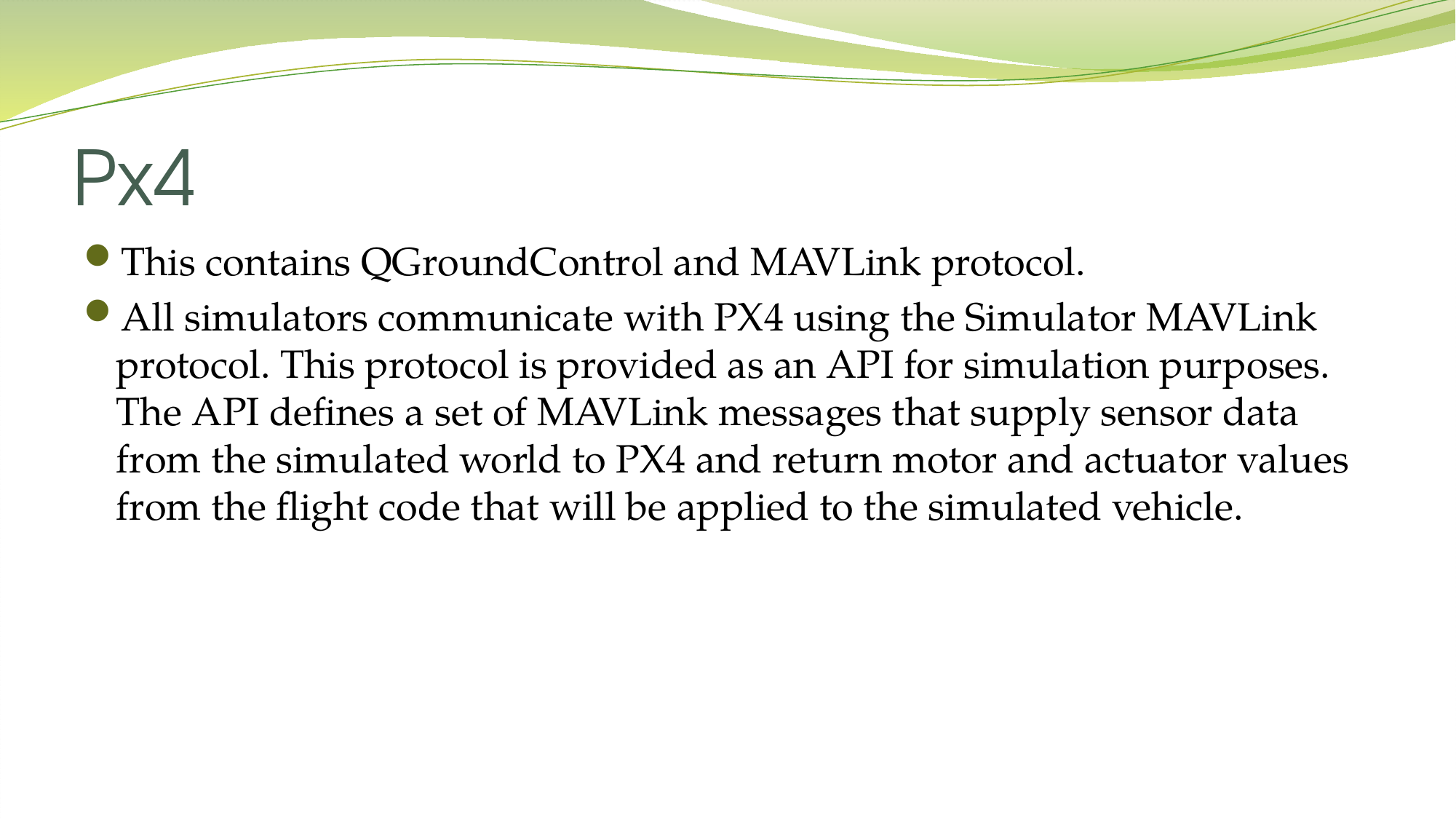

# Px4
This contains QGroundControl and MAVLink protocol.
All simulators communicate with PX4 using the Simulator MAVLink protocol. This protocol is provided as an API for simulation purposes. The API defines a set of MAVLink messages that supply sensor data from the simulated world to PX4 and return motor and actuator values from the flight code that will be applied to the simulated vehicle.